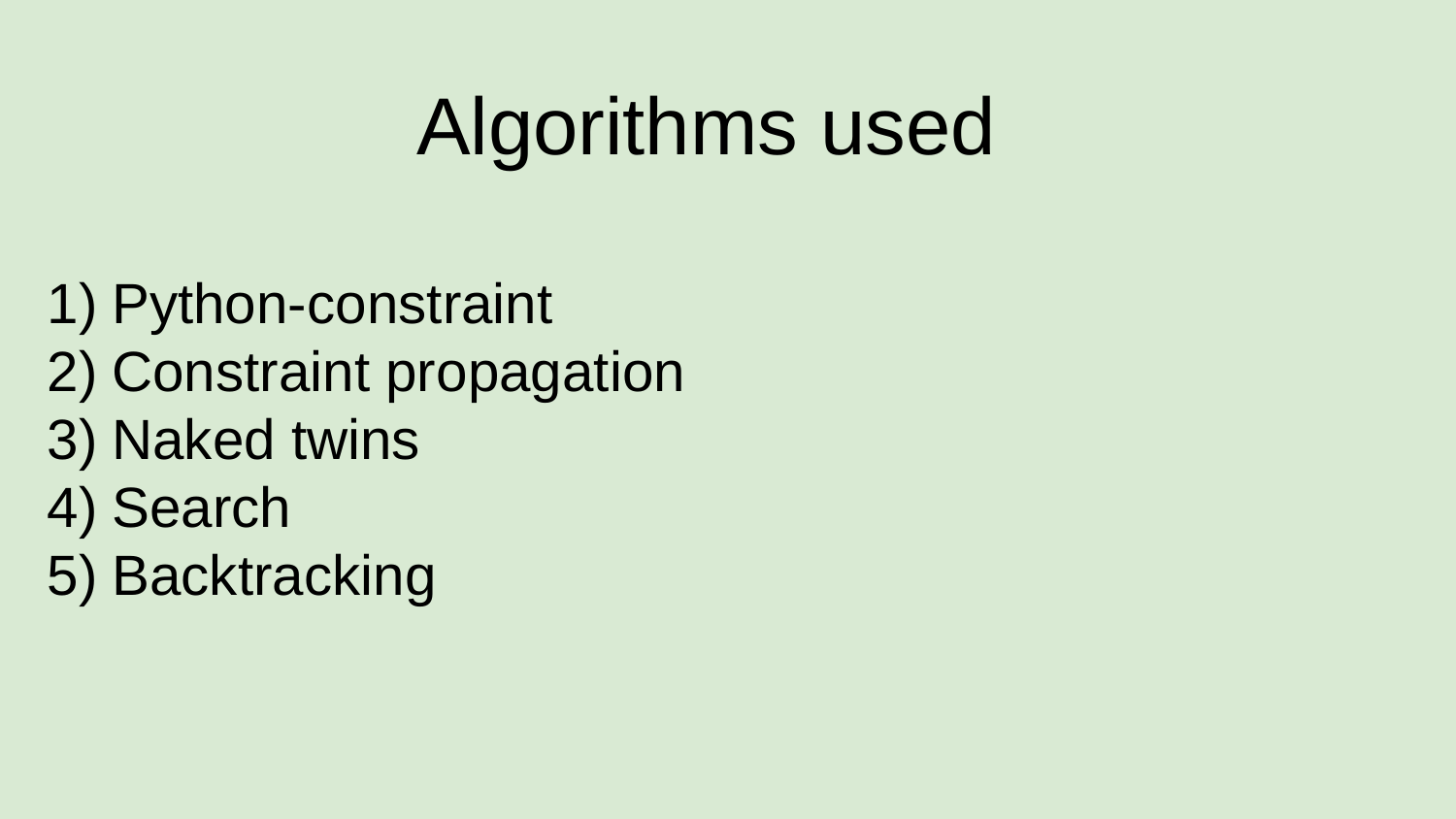

Algorithms used

Python-constraint
Constraint propagation
Naked twins
Search
Backtracking